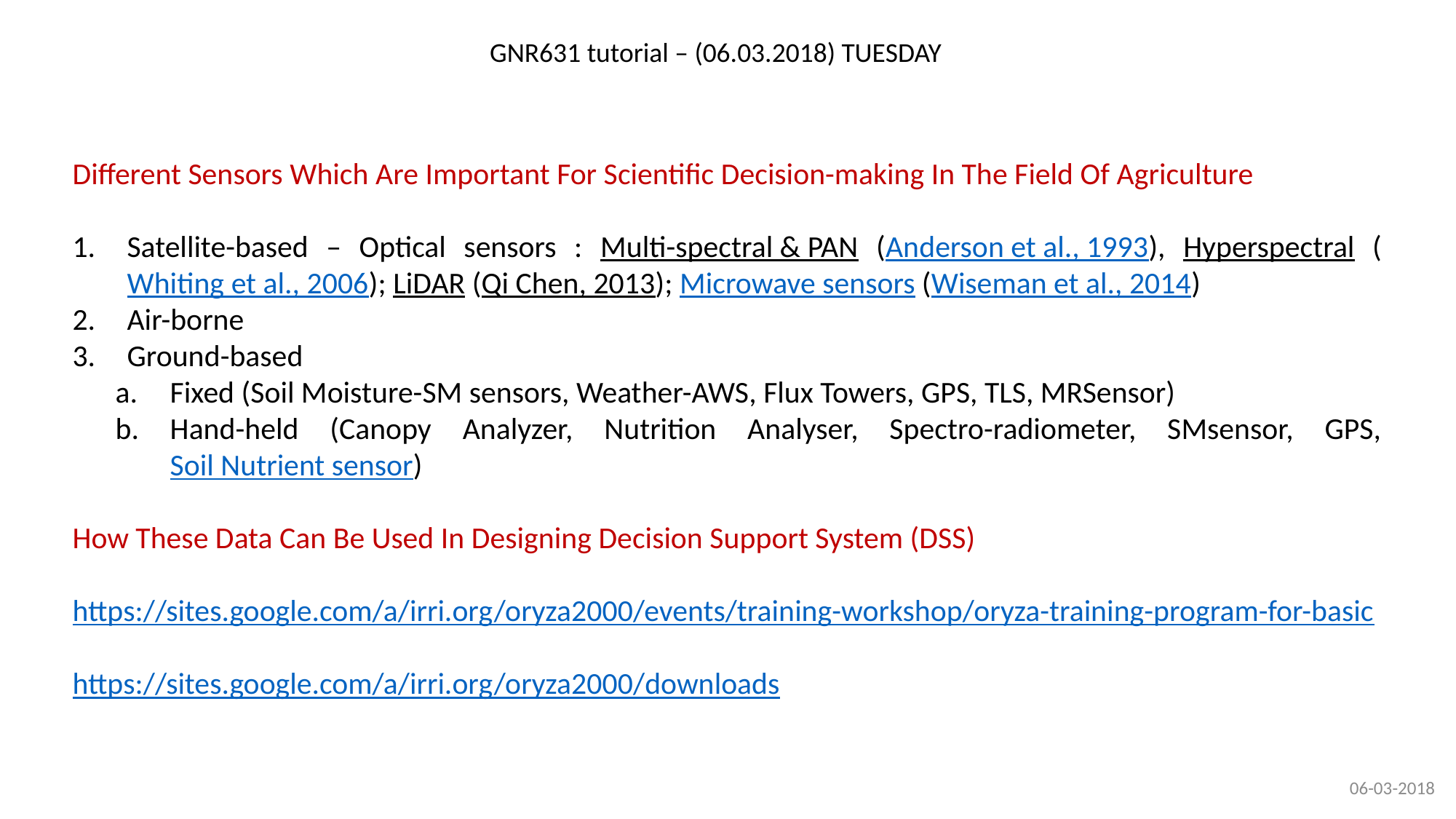

GNR631 tutorial – (06.03.2018) TUESDAY
Different Sensors Which Are Important For Scientific Decision-making In The Field Of Agriculture

Satellite-based – Optical sensors : Multi-spectral & PAN (Anderson et al., 1993), Hyperspectral (Whiting et al., 2006); LiDAR (Qi Chen, 2013); Microwave sensors (Wiseman et al., 2014)
Air-borne
Ground-based
Fixed (Soil Moisture-SM sensors, Weather-AWS, Flux Towers, GPS, TLS, MRSensor)
Hand-held (Canopy Analyzer, Nutrition Analyser, Spectro-radiometer, SMsensor, GPS, Soil Nutrient sensor)

How These Data Can Be Used In Designing Decision Support System (DSS)

https://sites.google.com/a/irri.org/oryza2000/events/training-workshop/oryza-training-program-for-basic

https://sites.google.com/a/irri.org/oryza2000/downloads

06-03-2018